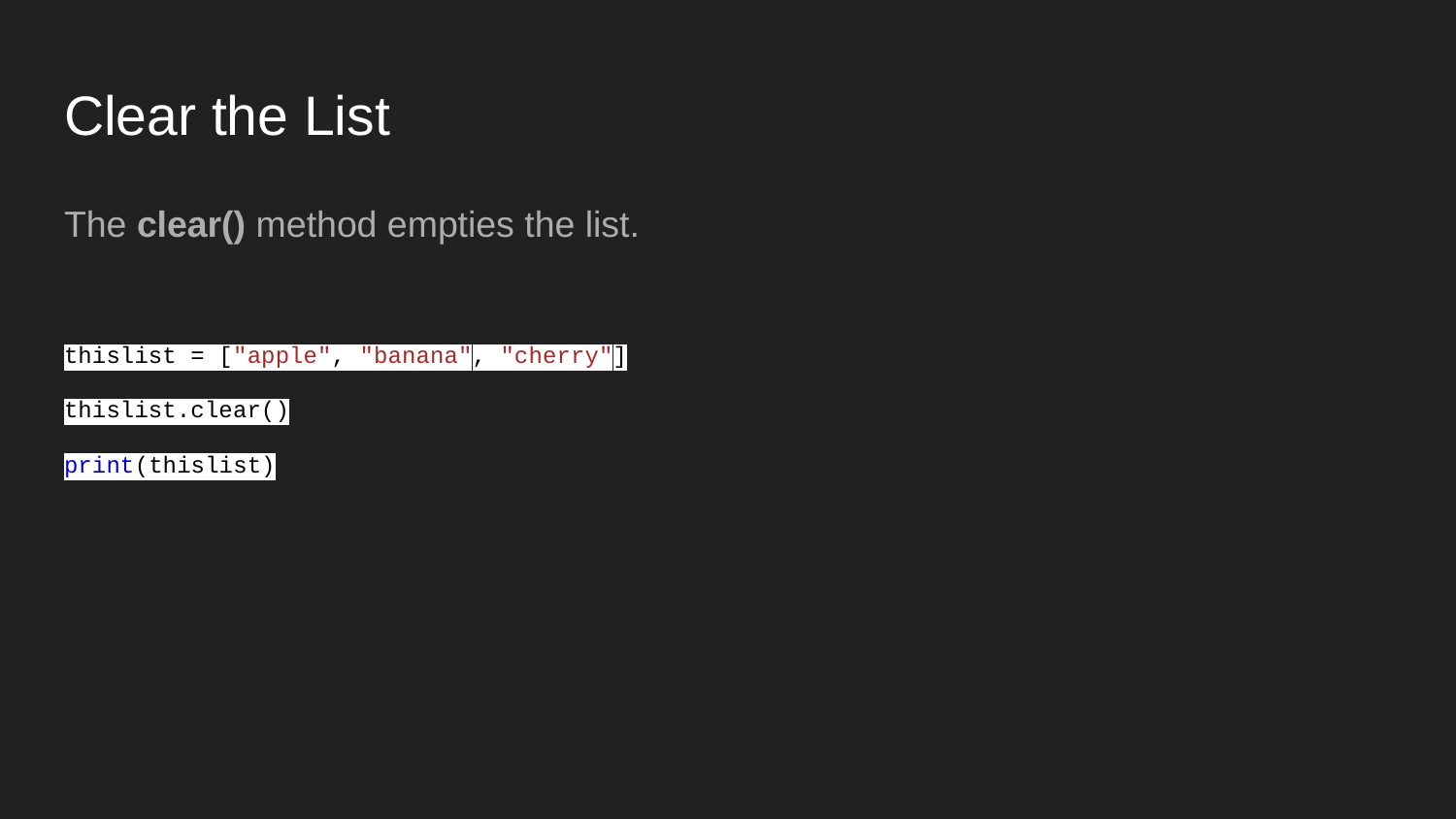

# Clear the List
The clear() method empties the list.

thislist = ["apple", "banana", "cherry"]
thislist.clear()
print(thislist)